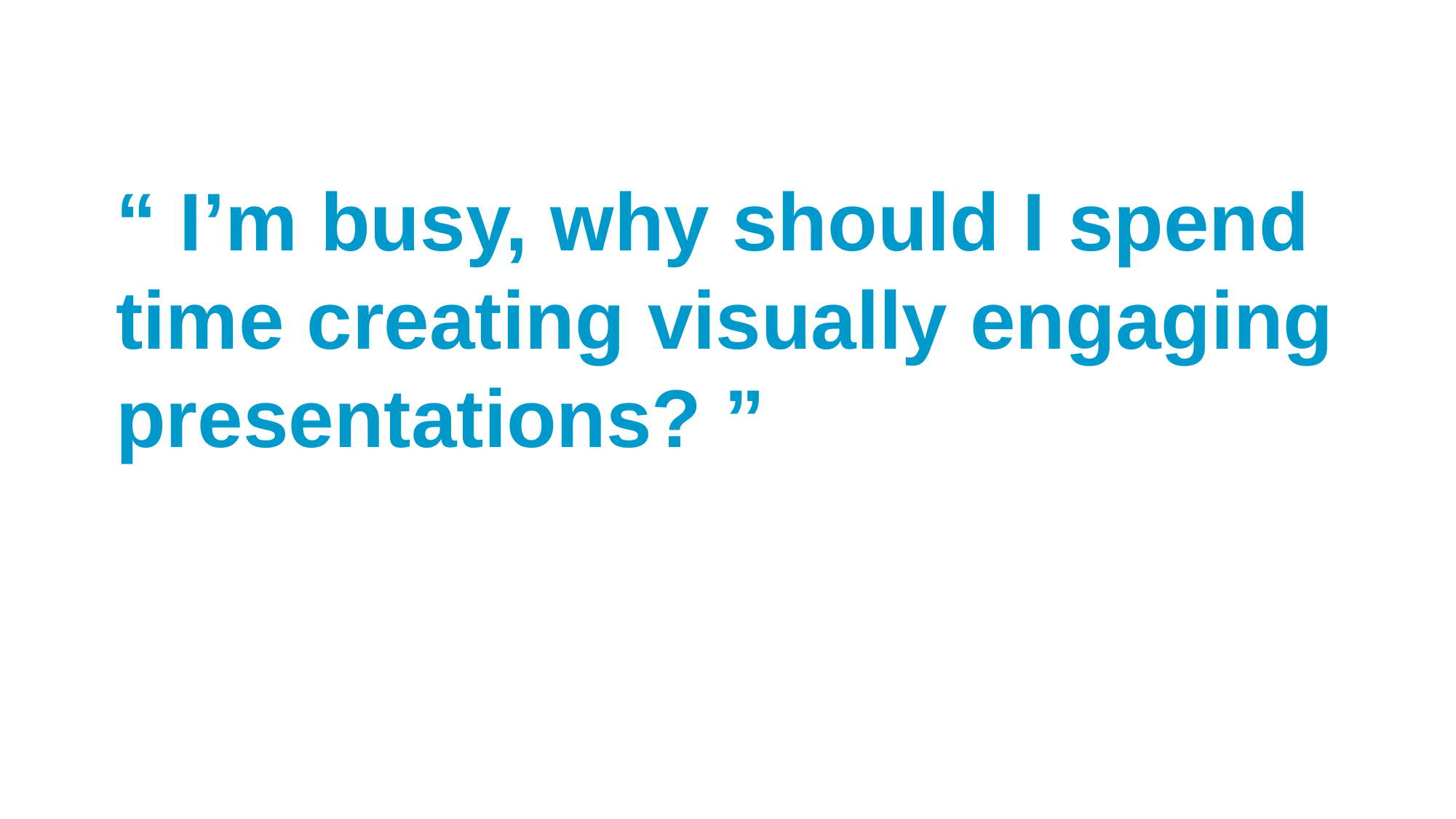

“ I’m busy, why should I spend time creating visually engaging presentations? ”